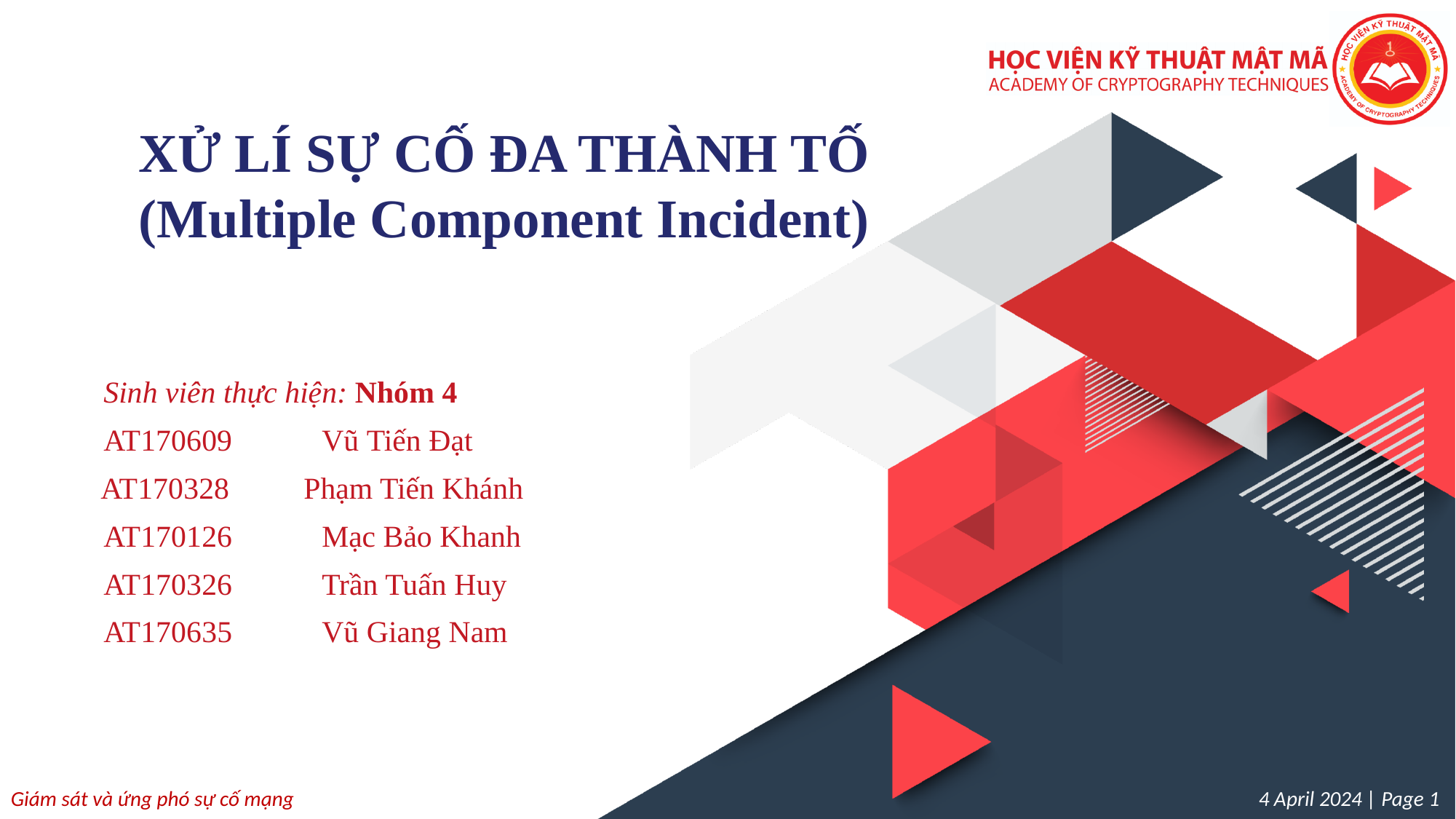

XỬ LÍ SỰ CỐ ĐA THÀNH TỐ
(Multiple Component Incident)

Sinh viên thực hiện: Nhóm 4
AT170609	Vũ Tiến Đạt
  AT170328	Phạm Tiến Khánh
AT170126	Mạc Bảo Khanh
AT170326	Trần Tuấn Huy
AT170635	Vũ Giang Nam